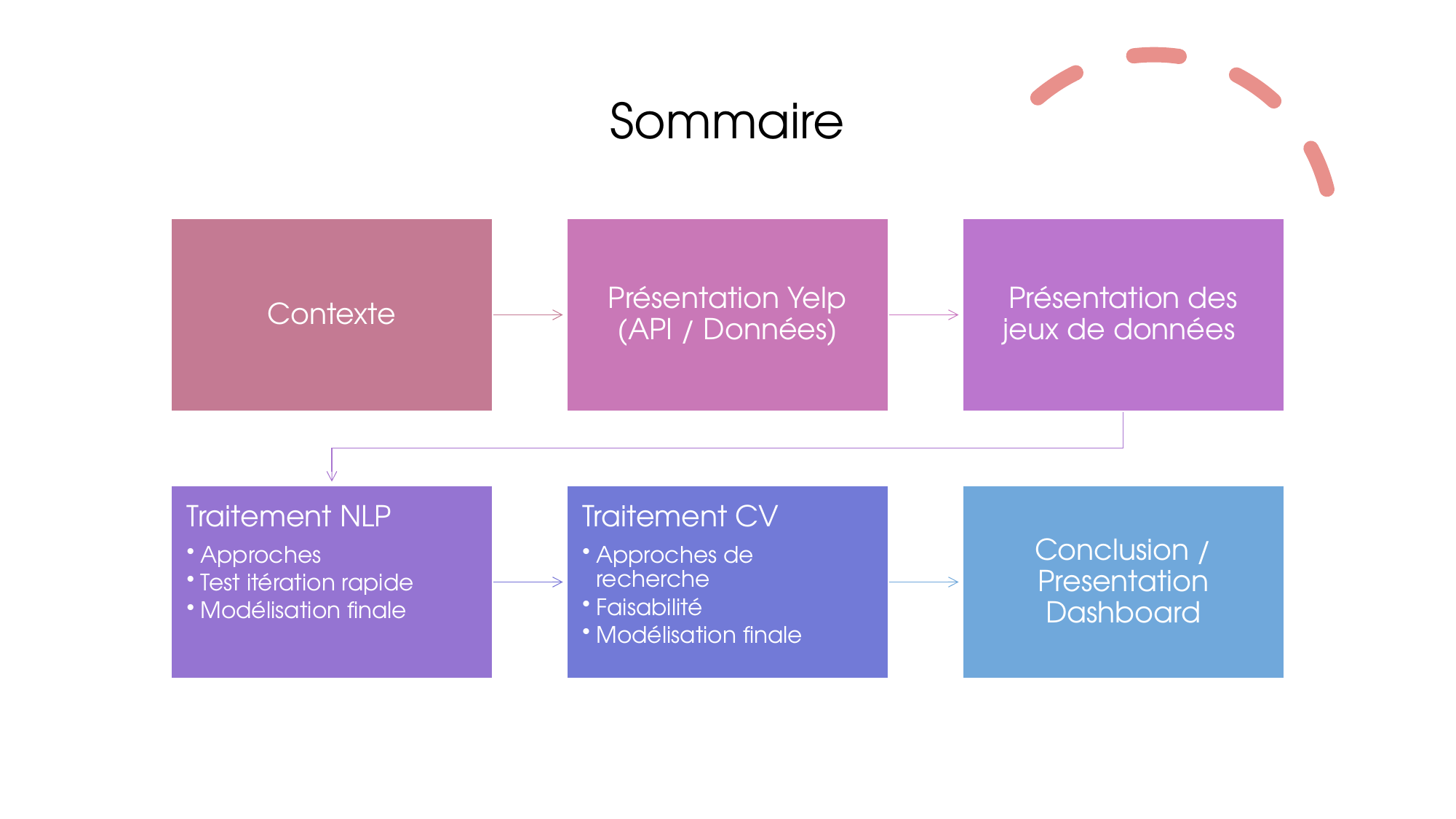

# Sommaire

Contexte

Présentation Yelp (API / Données)

Présentation des jeux de données

Traitement NLP
Approches
Test itération rapide
Modélisation finale

Traitement CV
Approches de recherche
Faisabilité
Modélisation finale
Conclusion / Presentation Dashboard